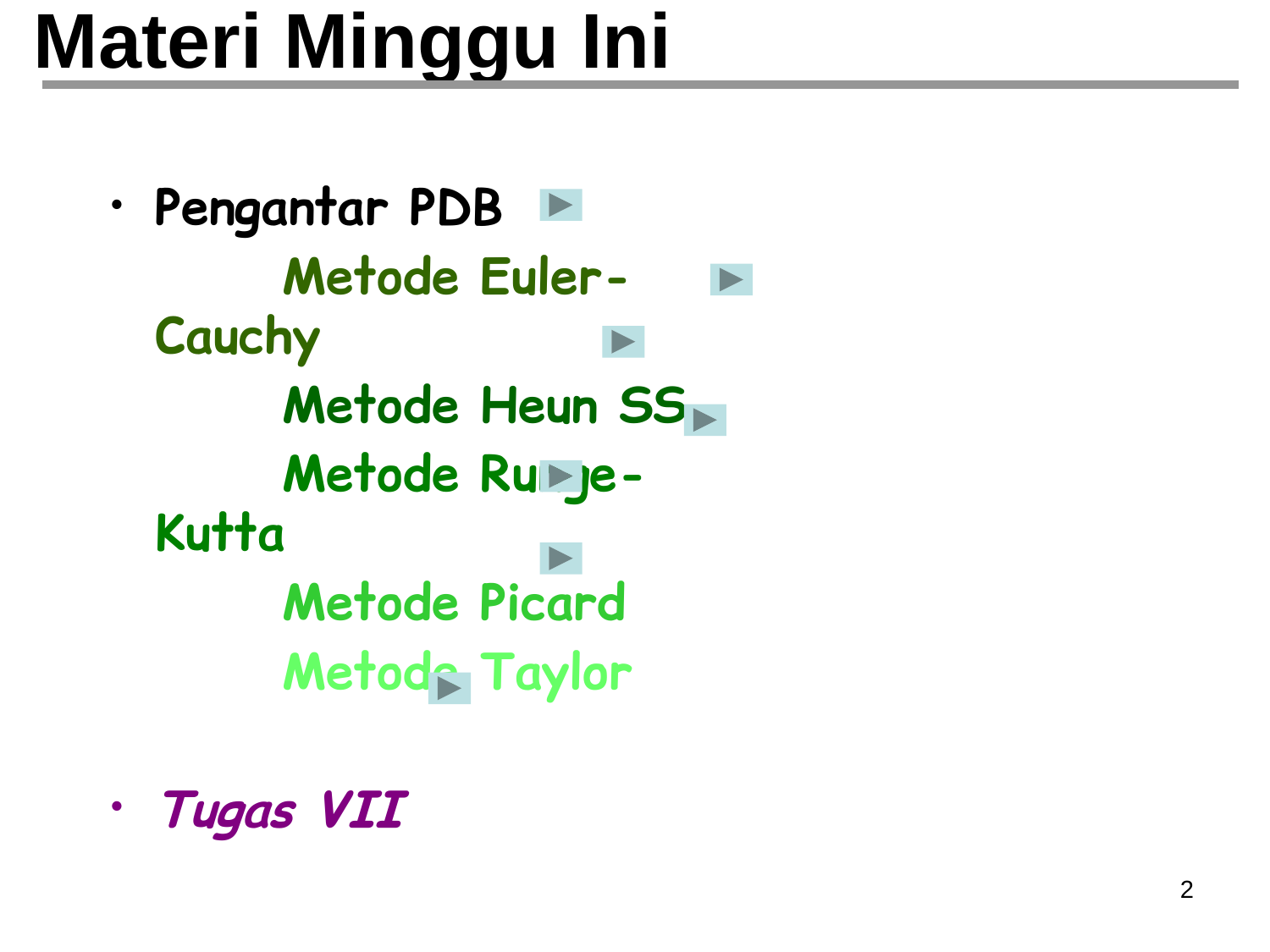

# Materi Minggu Ini
Pengantar PDB
		Metode Euler-Cauchy
		Metode Heun SS
		Metode Runge-Kutta
		Metode Picard
		Metode Taylor

Tugas VII

2